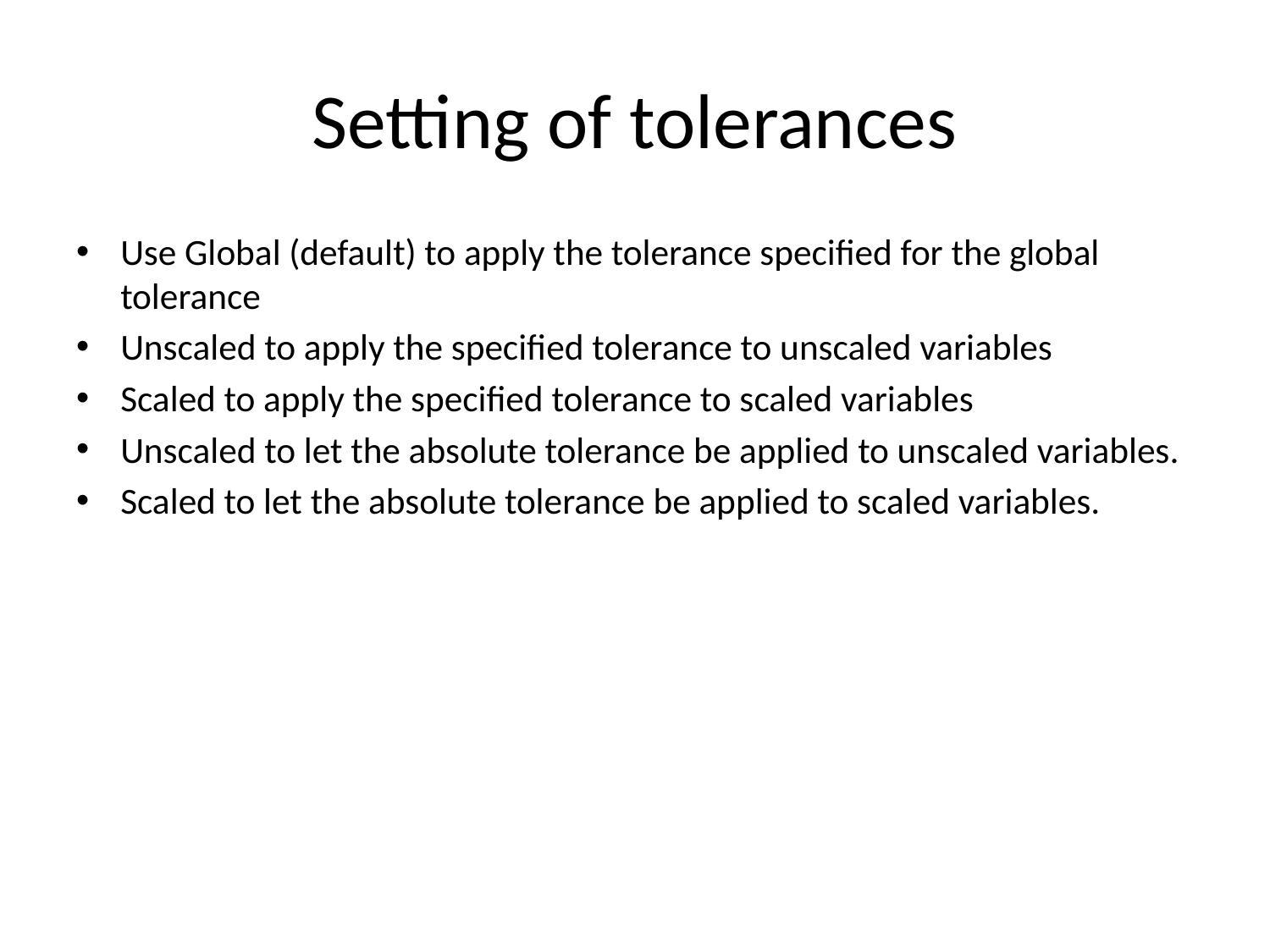

# Setting of tolerances
Use Global (default) to apply the tolerance specified for the global tolerance
Unscaled to apply the specified tolerance to unscaled variables
Scaled to apply the specified tolerance to scaled variables
Unscaled to let the absolute tolerance be applied to unscaled variables.
Scaled to let the absolute tolerance be applied to scaled variables.